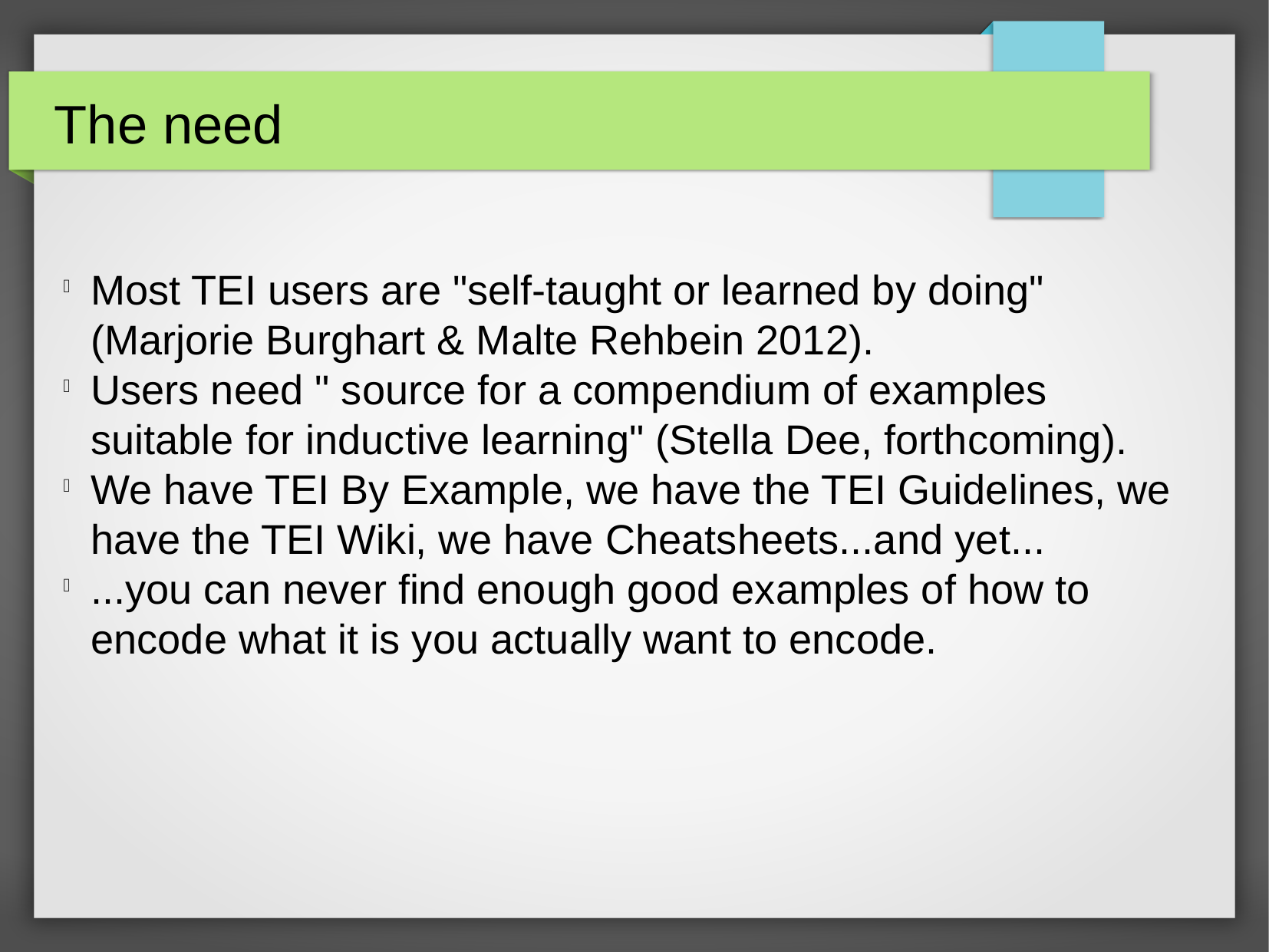

The need
Most TEI users are "self-taught or learned by doing" (Marjorie Burghart & Malte Rehbein 2012).
Users need " source for a compendium of examples suitable for inductive learning" (Stella Dee, forthcoming).
We have TEI By Example, we have the TEI Guidelines, we have the TEI Wiki, we have Cheatsheets...and yet...
...you can never find enough good examples of how to encode what it is you actually want to encode.